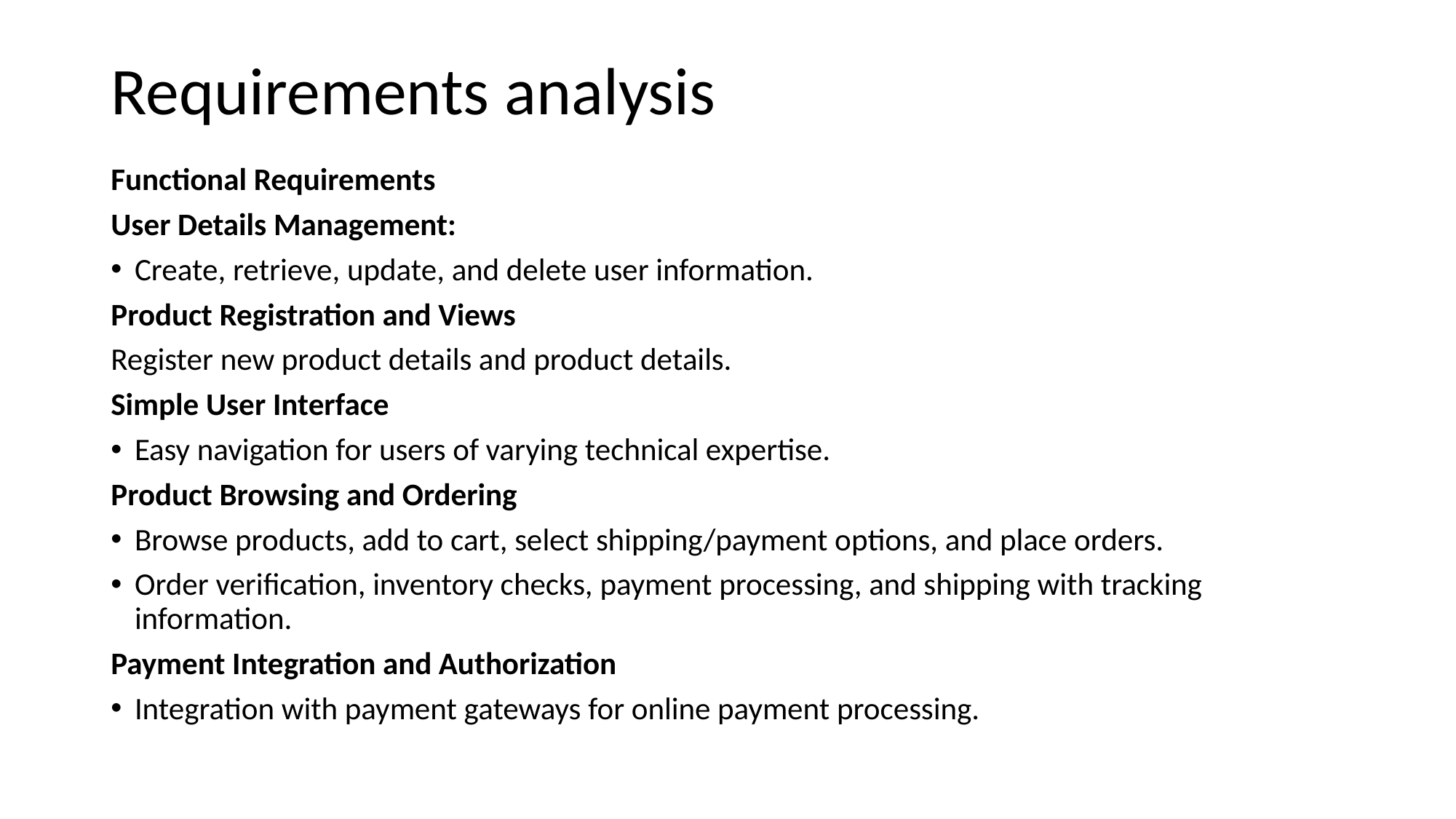

# Requirements analysis
Functional Requirements
User Details Management:
Create, retrieve, update, and delete user information.
Product Registration and Views
Register new product details and product details.
Simple User Interface
Easy navigation for users of varying technical expertise.
Product Browsing and Ordering
Browse products, add to cart, select shipping/payment options, and place orders.
Order verification, inventory checks, payment processing, and shipping with tracking information.
Payment Integration and Authorization
Integration with payment gateways for online payment processing.